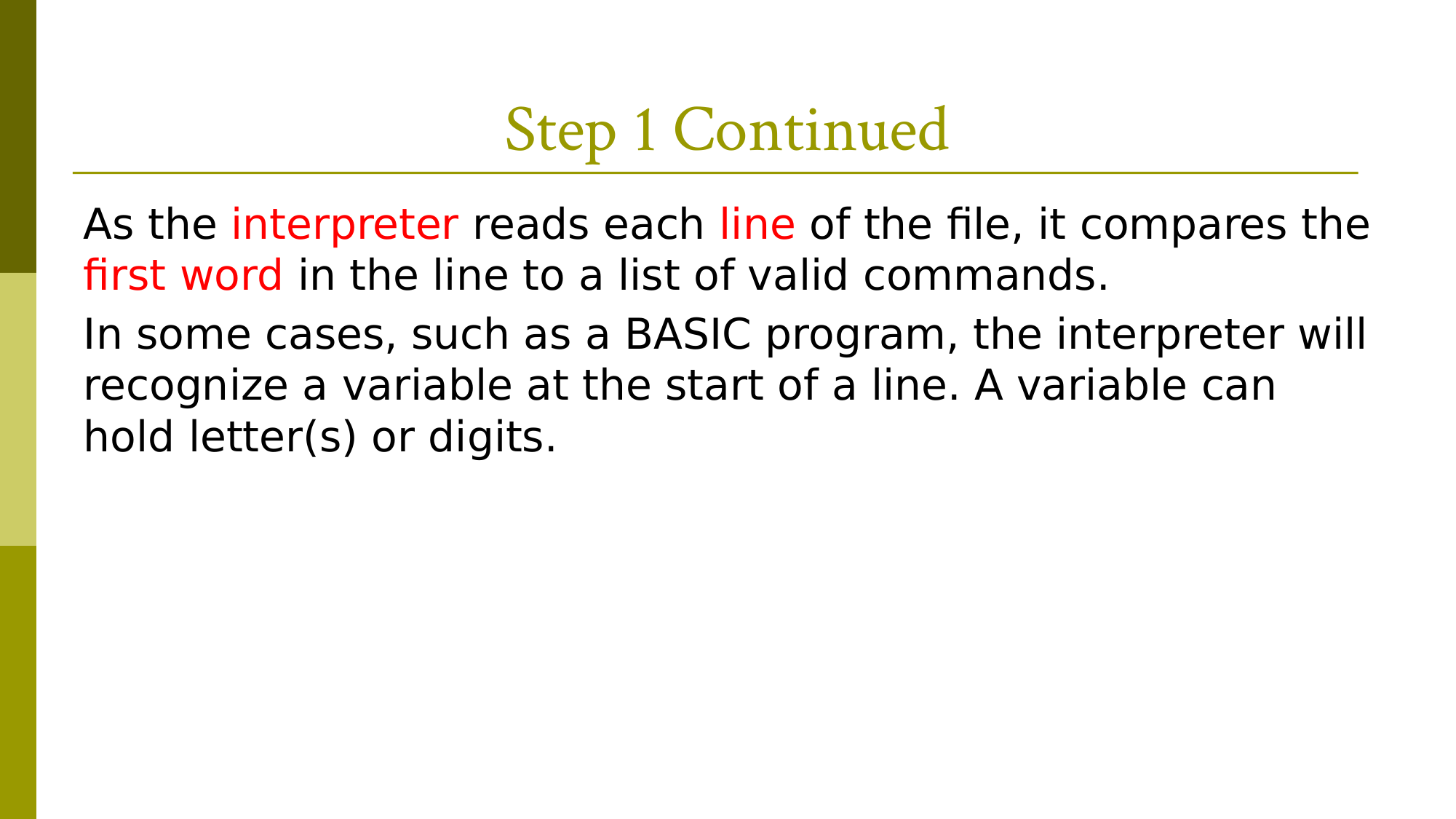

# Step 1 Continued
As the interpreter reads each line of the file, it compares the first word in the line to a list of valid commands.
In some cases, such as a BASIC program, the interpreter will recognize a variable at the start of a line. A variable can hold letter(s) or digits.